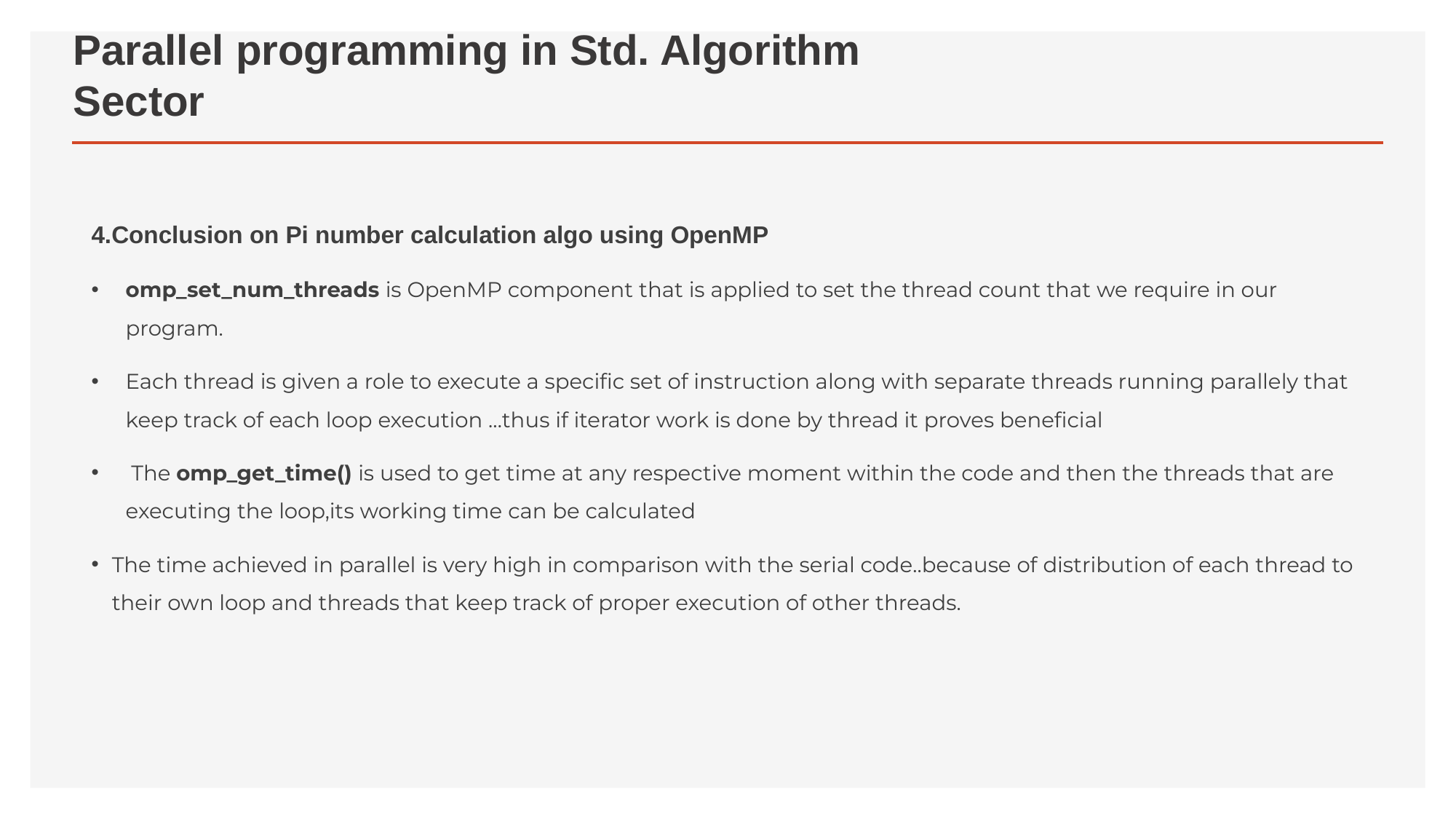

# Parallel programming in Std. Algorithm Sector
4.Conclusion on Pi number calculation algo using OpenMP
omp_set_num_threads is OpenMP component that is applied to set the thread count that we require in our program.
Each thread is given a role to execute a specific set of instruction along with separate threads running parallely that keep track of each loop execution …thus if iterator work is done by thread it proves beneficial
 The omp_get_time() is used to get time at any respective moment within the code and then the threads that are executing the loop,its working time can be calculated
The time achieved in parallel is very high in comparison with the serial code..because of distribution of each thread to their own loop and threads that keep track of proper execution of other threads.